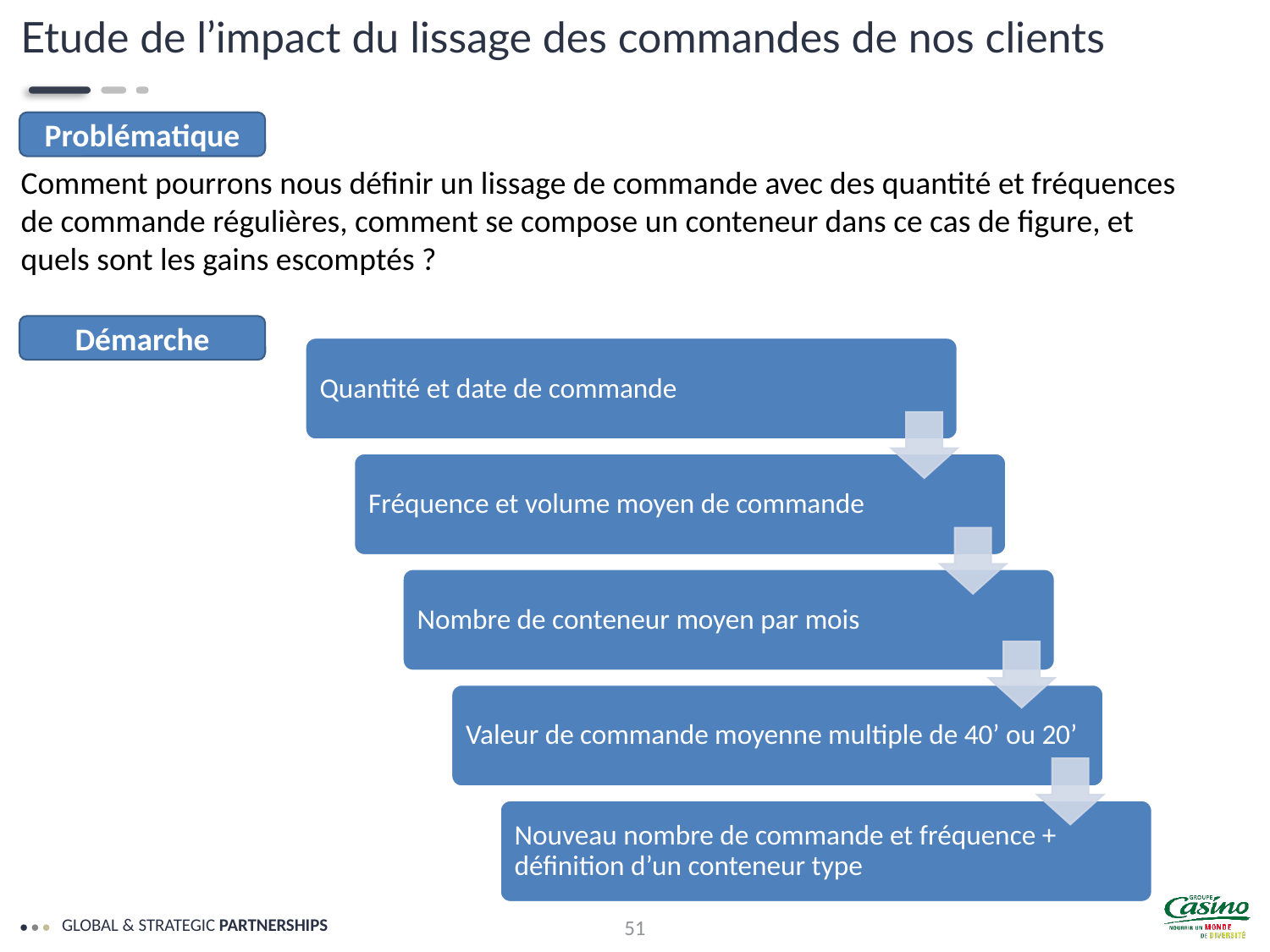

Etude de l’impact du lissage des commandes de nos clients

Problématique
Comment pourrons nous définir un lissage de commande avec des quantité et fréquences de commande régulières, comment se compose un conteneur dans ce cas de figure, et quels sont les gains escomptés ?
Démarche
Quantité et date de commande
Fréquence et volume moyen de commande
Nombre de conteneur moyen par mois
Valeur de commande moyenne multiple de 40’ ou 20’
Nouveau nombre de commande et fréquence + définition d’un conteneur type

51